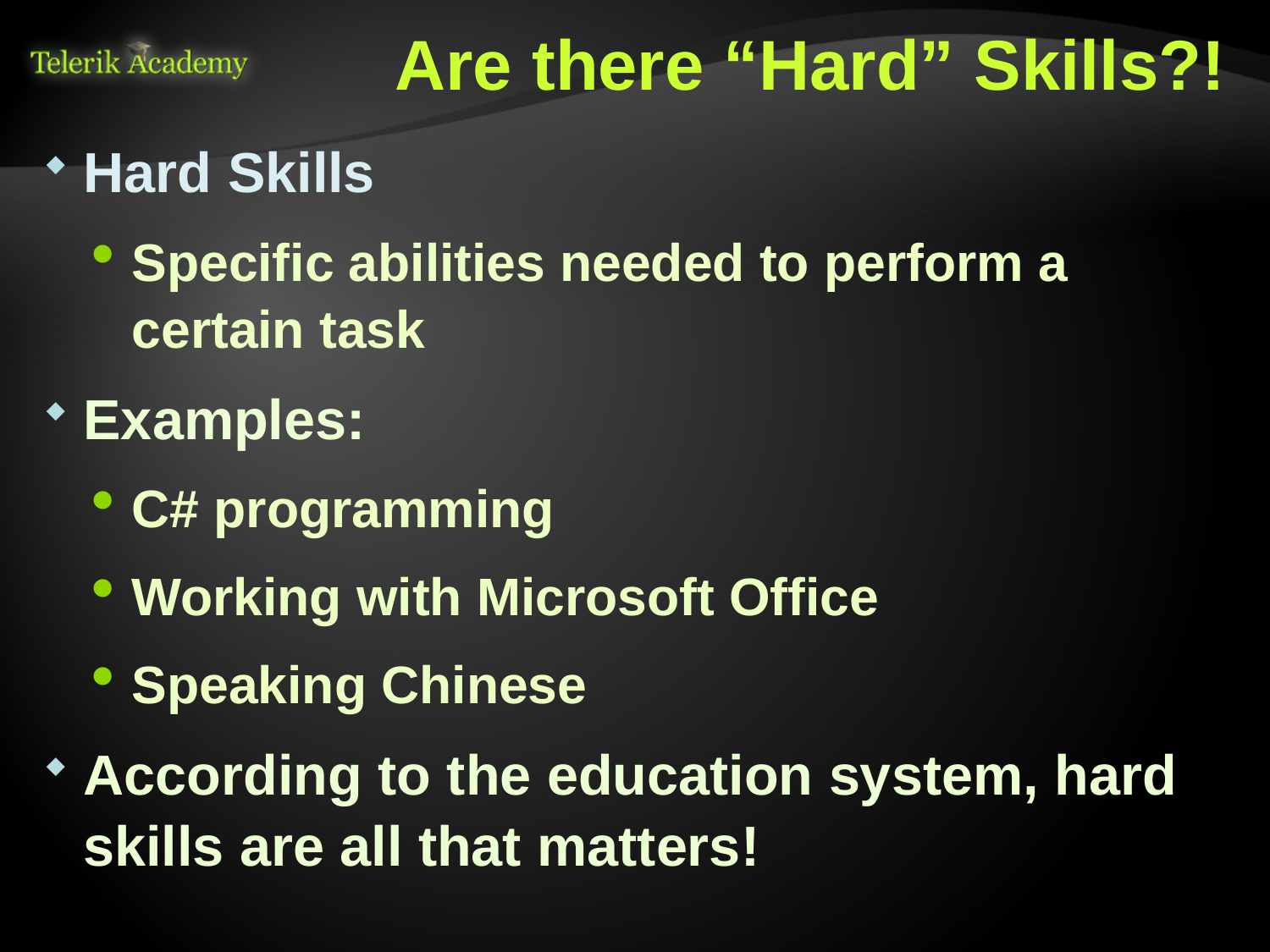

# Are there “Hard” Skills?!
Hard Skills
Specific abilities needed to perform a certain task
Examples:
C# programming
Working with Microsoft Office
Speaking Chinese
According to the education system, hard skills are all that matters!